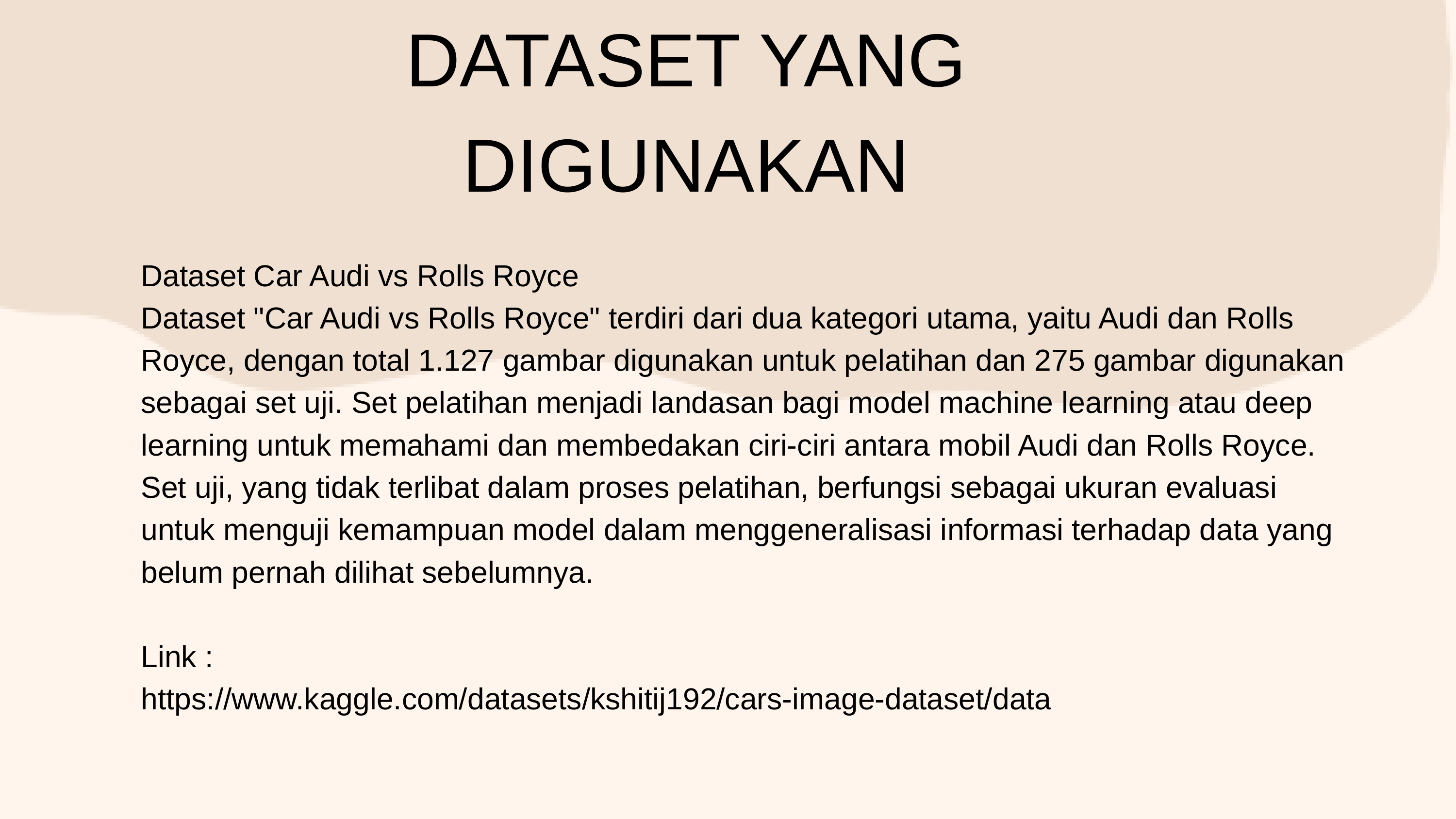

DATASET YANG DIGUNAKAN
Dataset Car Audi vs Rolls Royce
Dataset "Car Audi vs Rolls Royce" terdiri dari dua kategori utama, yaitu Audi dan Rolls Royce, dengan total 1.127 gambar digunakan untuk pelatihan dan 275 gambar digunakan sebagai set uji. Set pelatihan menjadi landasan bagi model machine learning atau deep learning untuk memahami dan membedakan ciri-ciri antara mobil Audi dan Rolls Royce. Set uji, yang tidak terlibat dalam proses pelatihan, berfungsi sebagai ukuran evaluasi untuk menguji kemampuan model dalam menggeneralisasi informasi terhadap data yang belum pernah dilihat sebelumnya.

Link :
https://www.kaggle.com/datasets/kshitij192/cars-image-dataset/data